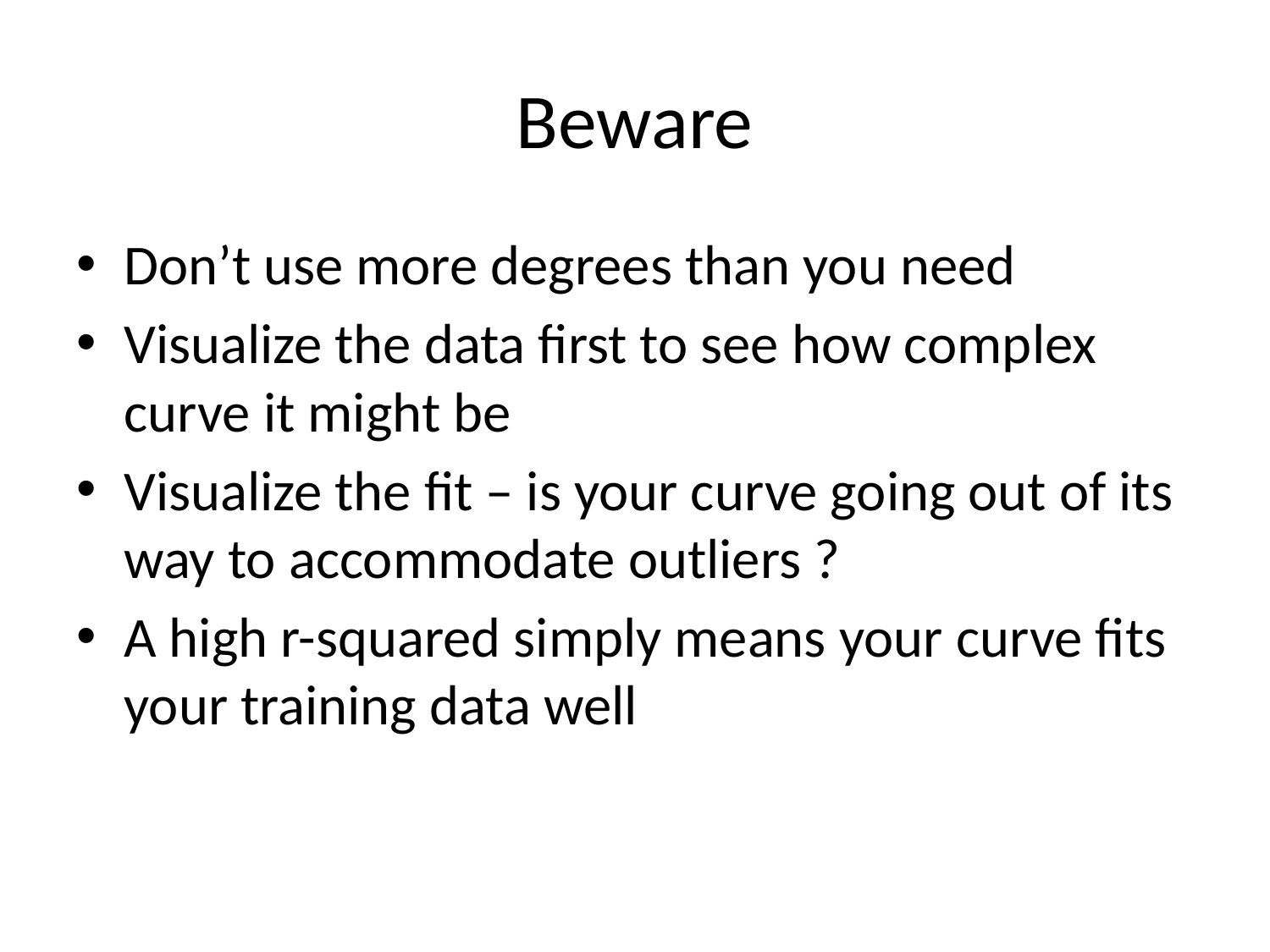

# Beware
Don’t use more degrees than you need
Visualize the data first to see how complex curve it might be
Visualize the fit – is your curve going out of its way to accommodate outliers ?
A high r-squared simply means your curve fits your training data well